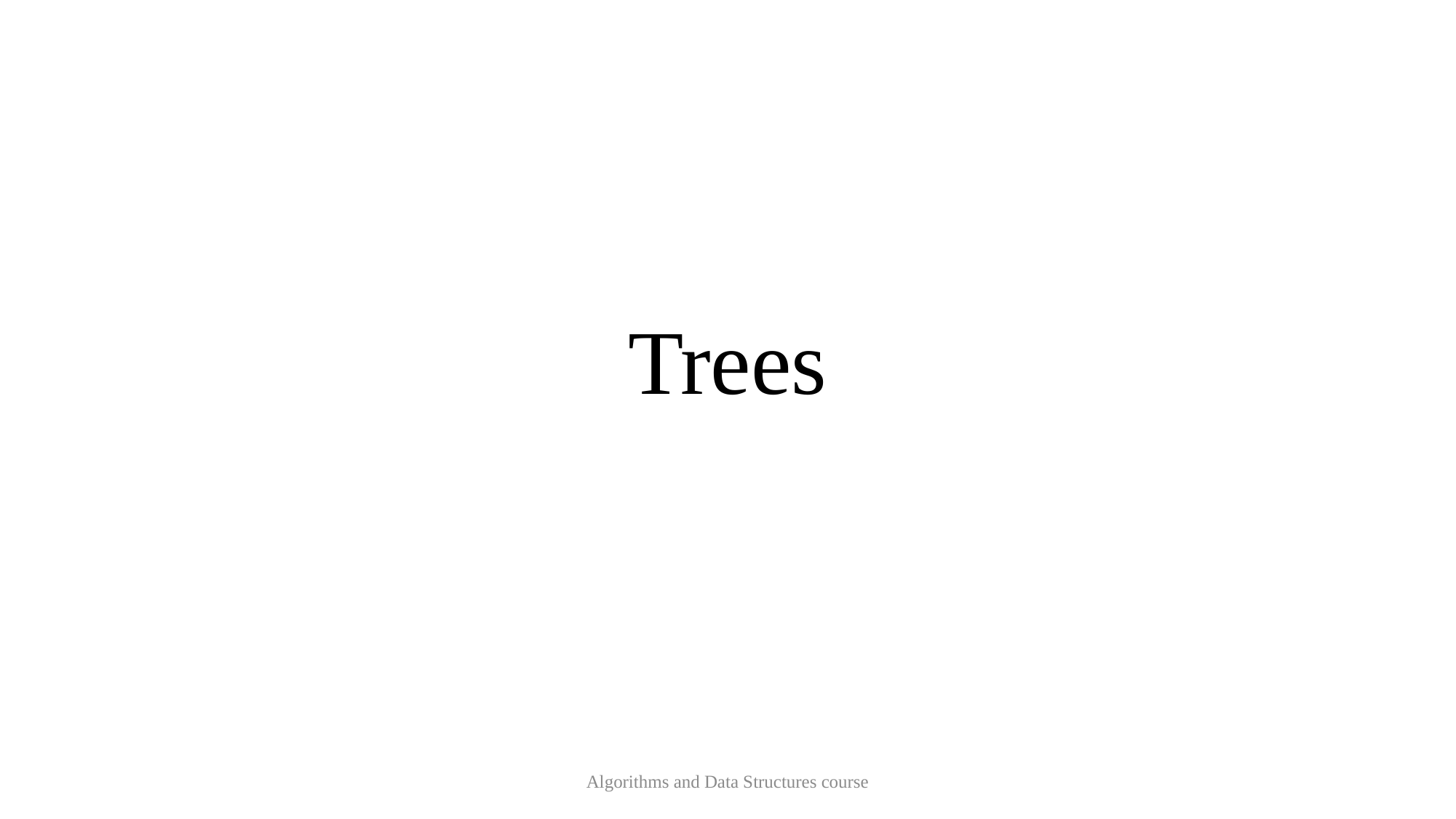

# Trees

Algorithms and Data Structures course